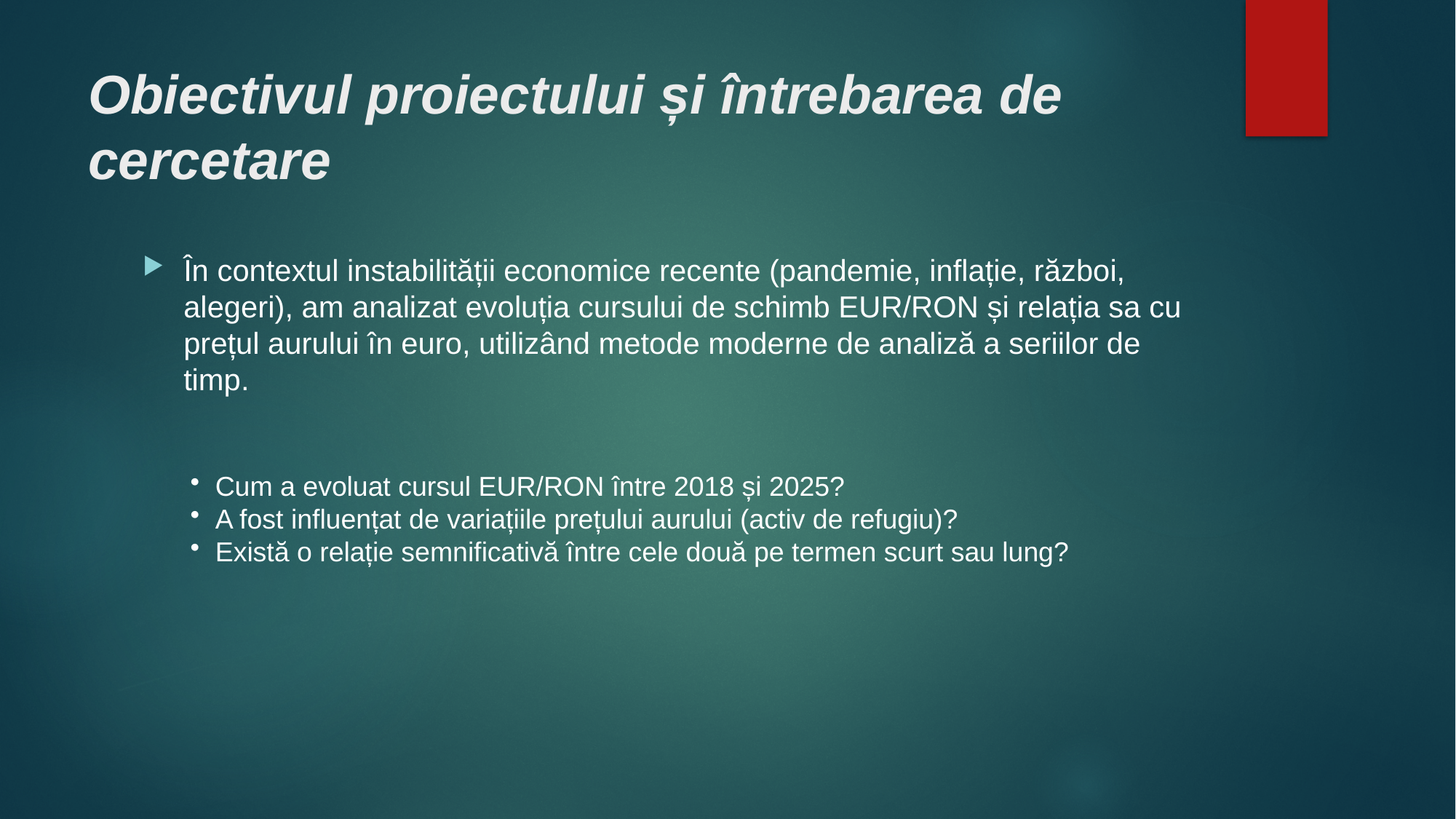

# Obiectivul proiectului și întrebarea de cercetare
În contextul instabilității economice recente (pandemie, inflație, război, alegeri), am analizat evoluția cursului de schimb EUR/RON și relația sa cu prețul aurului în euro, utilizând metode moderne de analiză a seriilor de timp.

  Cum a evoluat cursul EUR/RON între 2018 și 2025?
  A fost influențat de variațiile prețului aurului (activ de refugiu)?
  Există o relație semnificativă între cele două pe termen scurt sau lung?